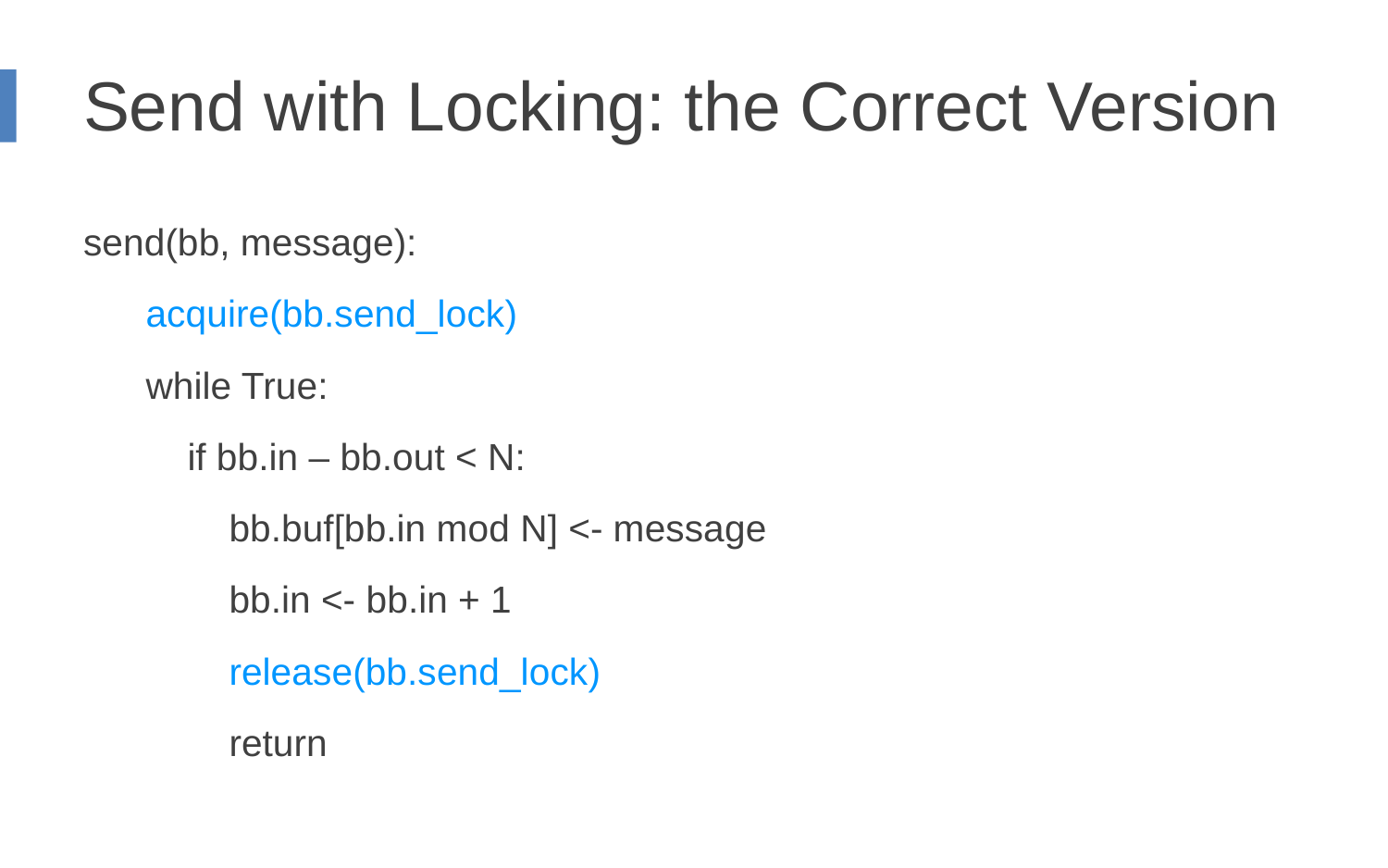

# Send with Locking: the Correct Version
send(bb, message):
      acquire(bb.send_lock)
      while True:
          if bb.in – bb.out < N:
              bb.buf[bb.in mod N] <- message
              bb.in <- bb.in + 1
              release(bb.send_lock)
              return